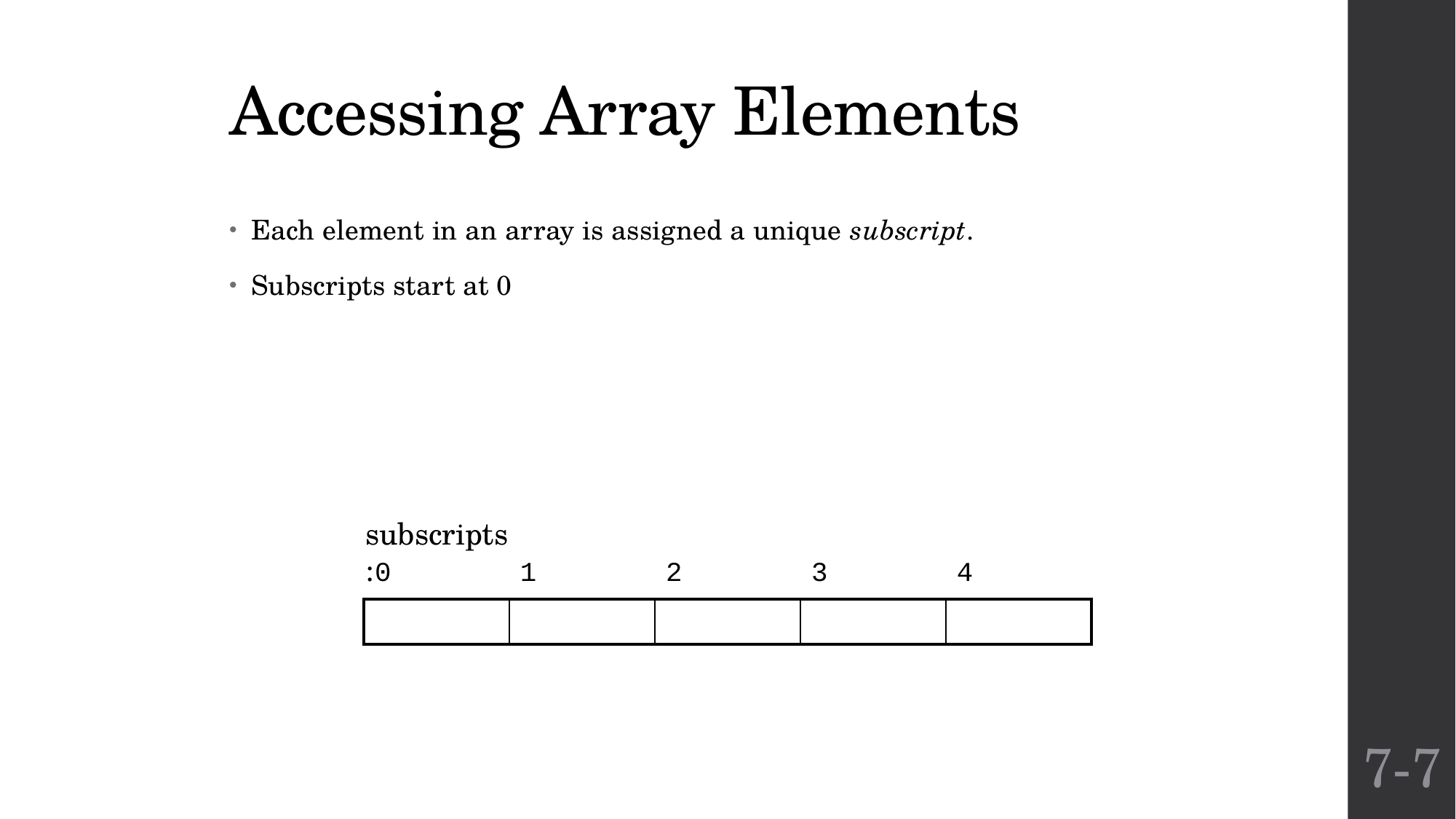

# Accessing Array Elements
7-7
Each element in an array is assigned a unique subscript.
Subscripts start at 0

subscripts:
| 0 | 1 | 2 | 3 | 4 |
| --- | --- | --- | --- | --- |
|  |  |  |  |  |
| --- | --- | --- | --- | --- |